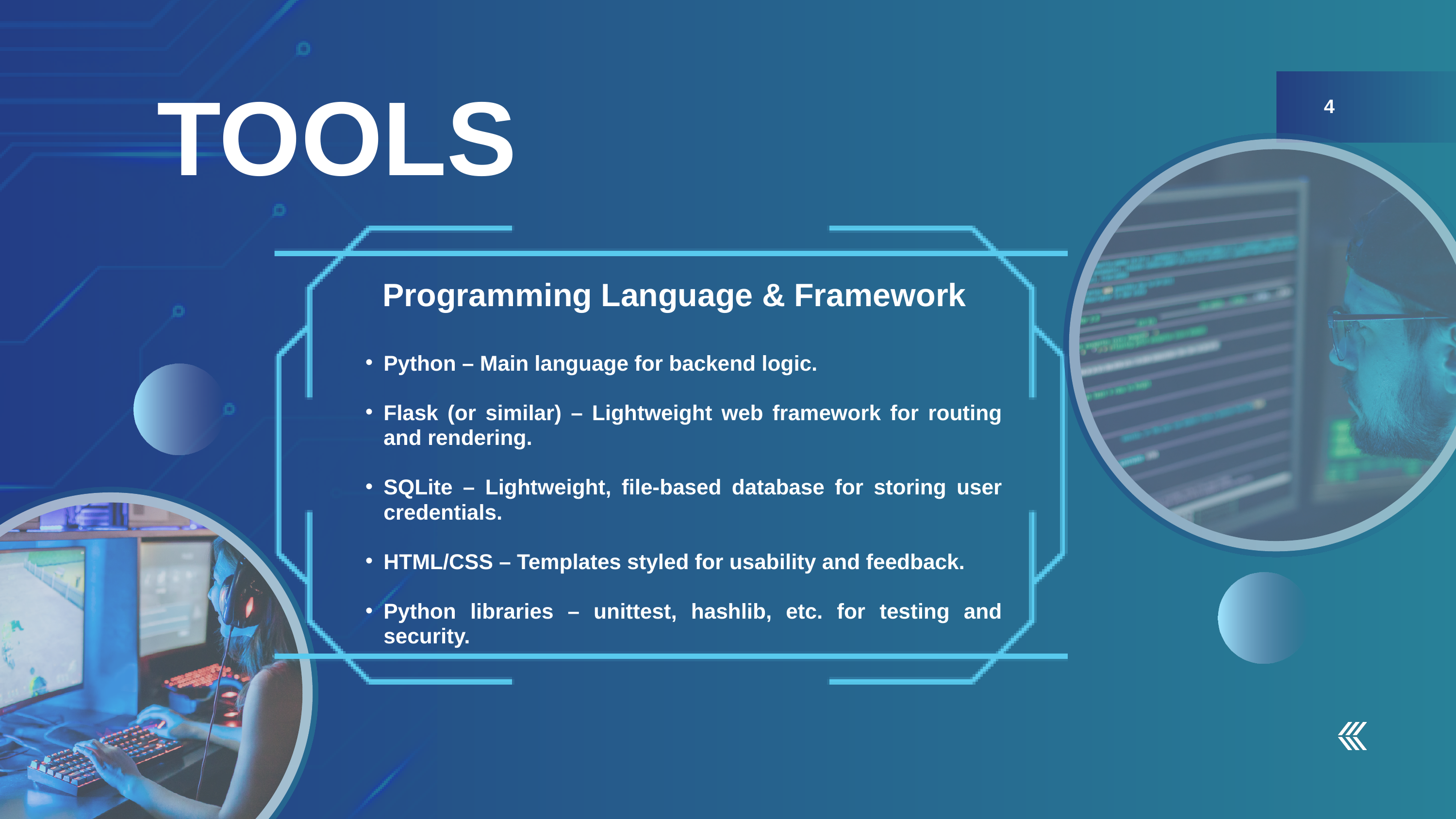

TOOLS
4

Programming Language & Framework

Python – Main language for backend logic.

Flask (or similar) – Lightweight web framework for routing and rendering.

SQLite – Lightweight, file-based database for storing user credentials.

HTML/CSS – Templates styled for usability and feedback.

Python libraries – unittest, hashlib, etc. for testing and security.